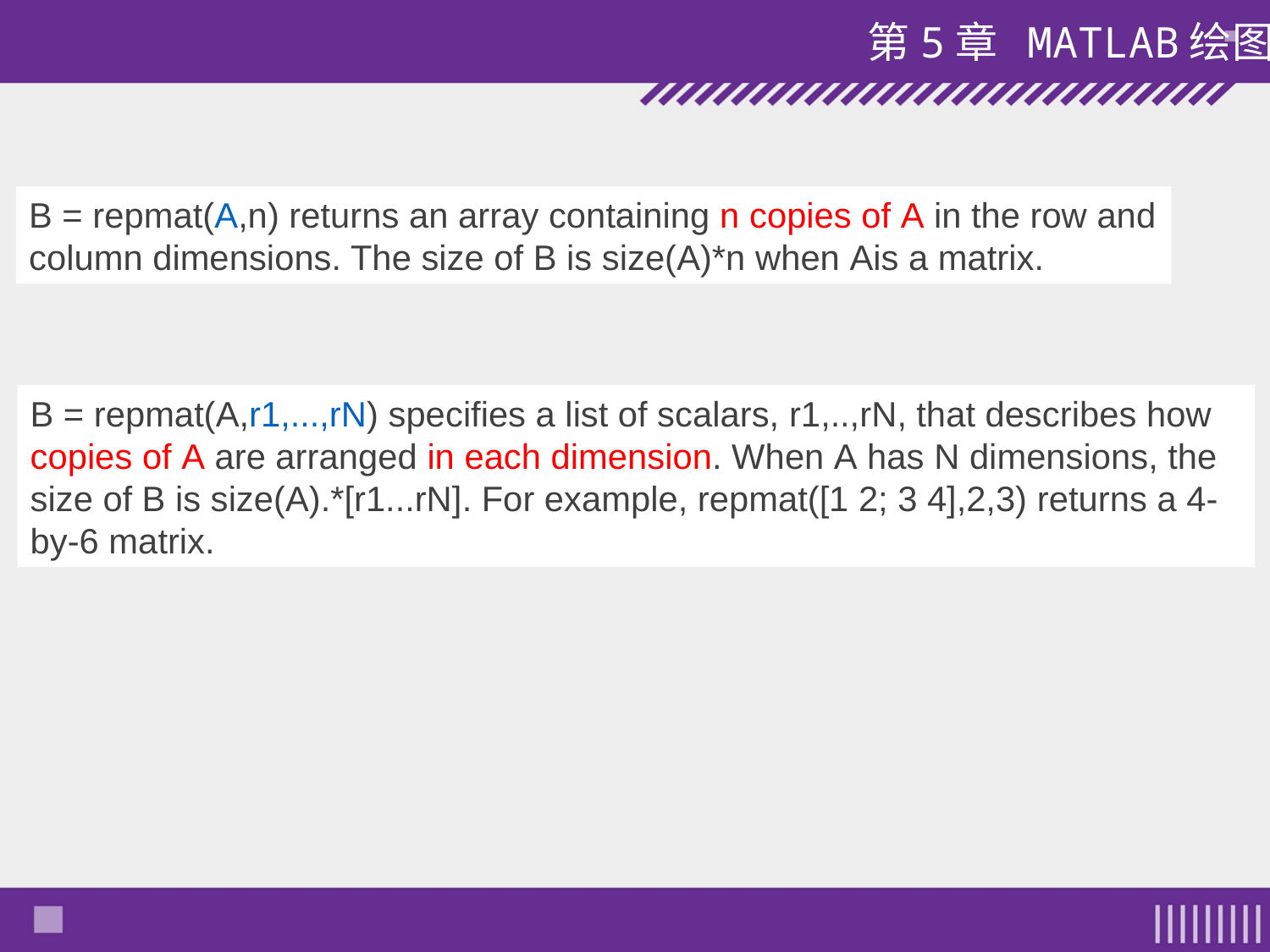

B = repmat(A,n) returns an array containing n copies of A in the row and column dimensions. The size of B is size(A)*n when Ais a matrix.
B = repmat(A,r1,...,rN) specifies a list of scalars, r1,..,rN, that describes how copies of A are arranged in each dimension. When A has N dimensions, the size of B is size(A).*[r1...rN]. For example, repmat([1 2; 3 4],2,3) returns a 4-by-6 matrix.